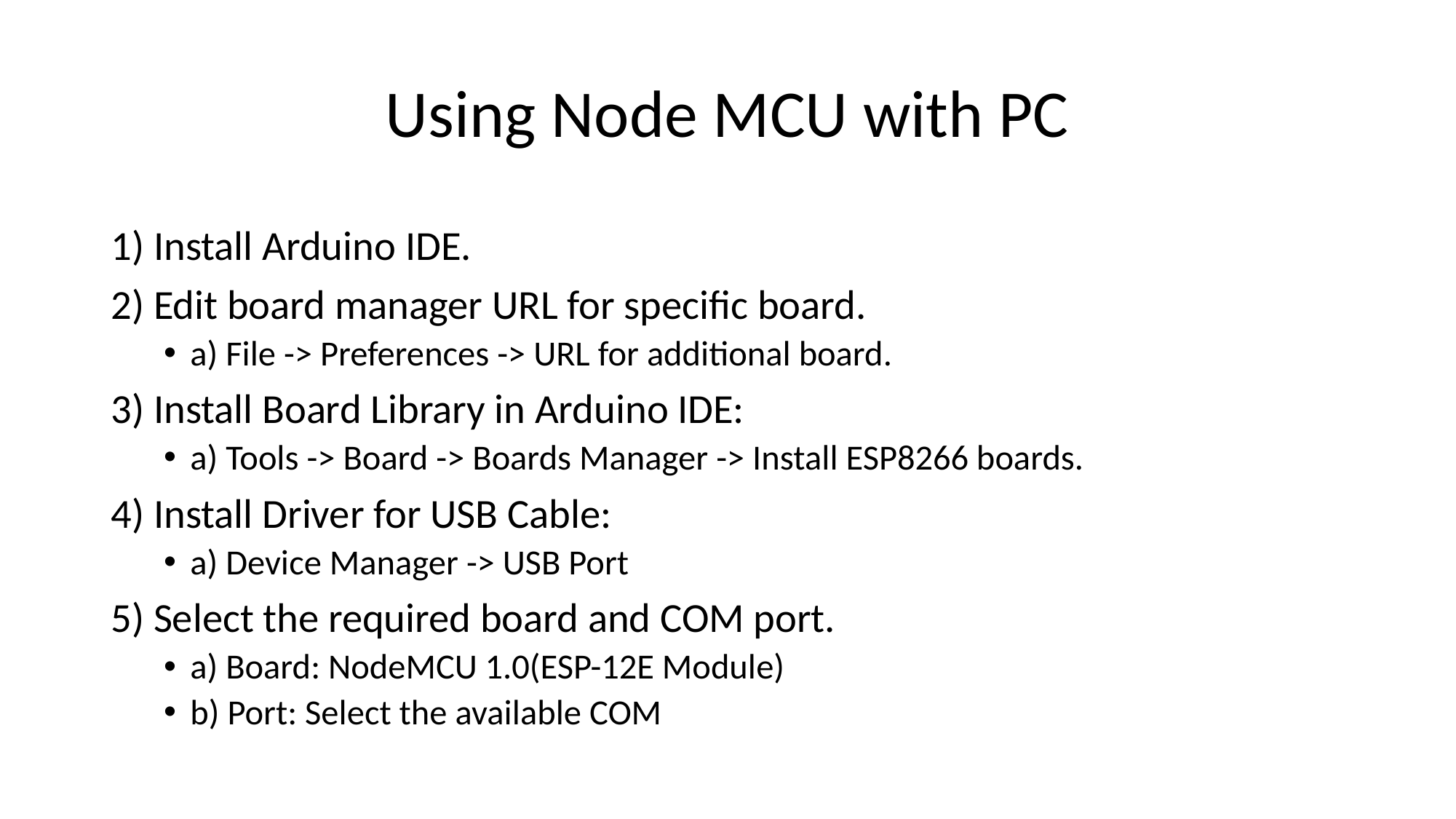

# Using Node MCU with PC
1) Install Arduino IDE.
2) Edit board manager URL for specific board.
a) File -> Preferences -> URL for additional board.
3) Install Board Library in Arduino IDE:
a) Tools -> Board -> Boards Manager -> Install ESP8266 boards.
4) Install Driver for USB Cable:
a) Device Manager -> USB Port
5) Select the required board and COM port.
a) Board: NodeMCU 1.0(ESP-12E Module)
b) Port: Select the available COM